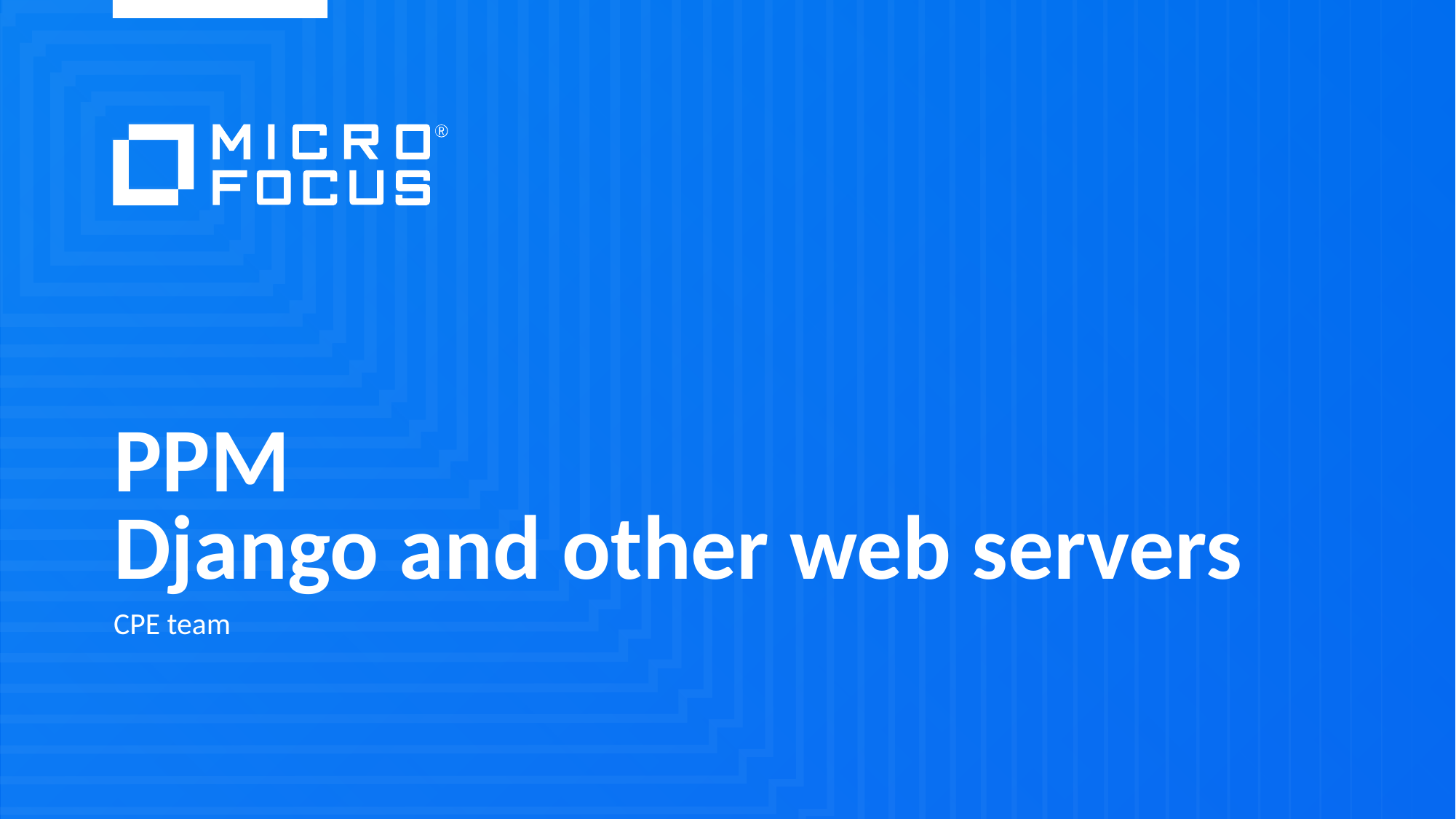

# PPM Django and other web servers
CPE team